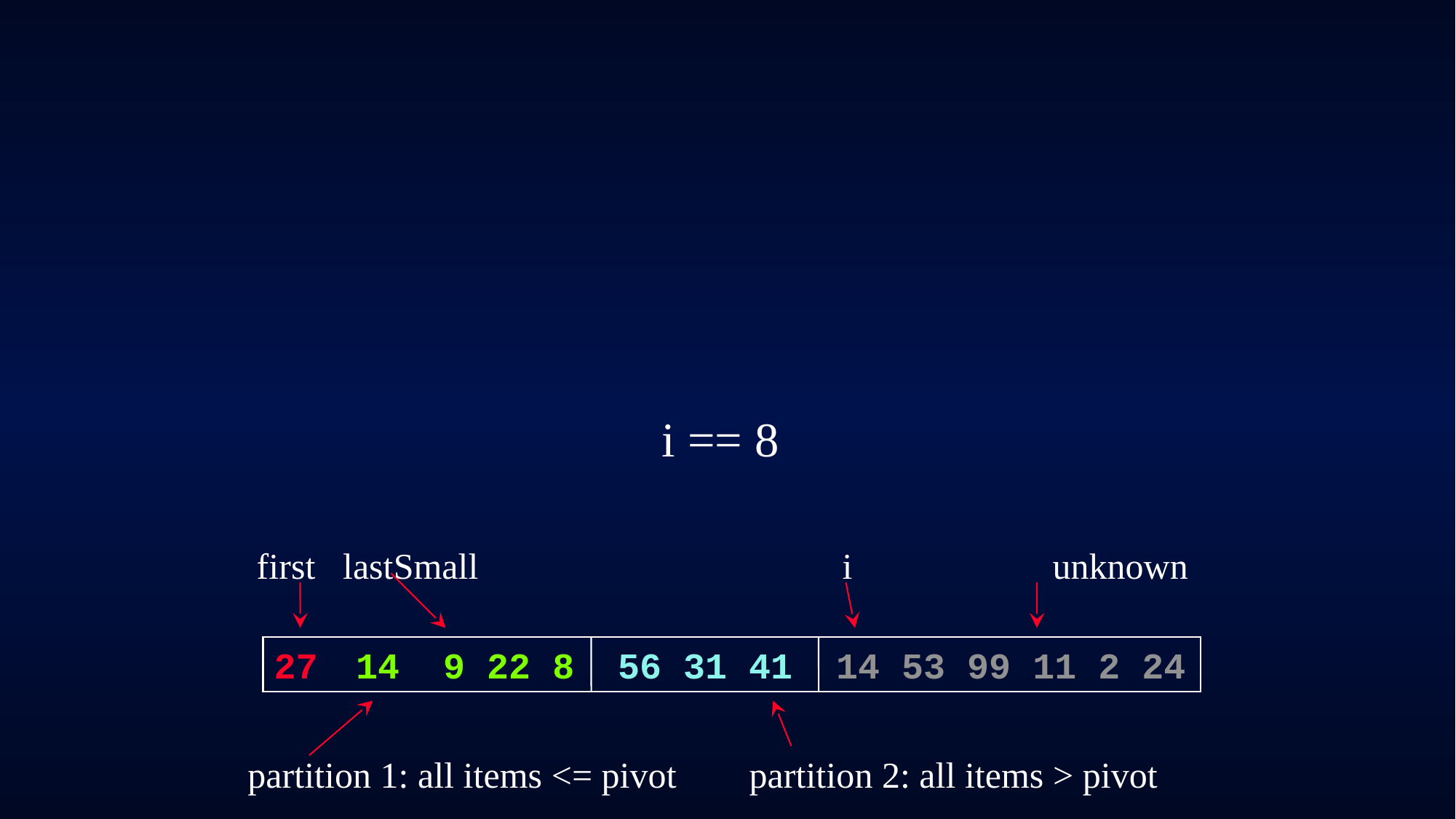

#

i == 8
first   lastSmall                                        i                      unknown

27  14  9 22 8  56 31 41  14 53 99 11 2 24

partition 1: all items <= pivot        partition 2: all items > pivot